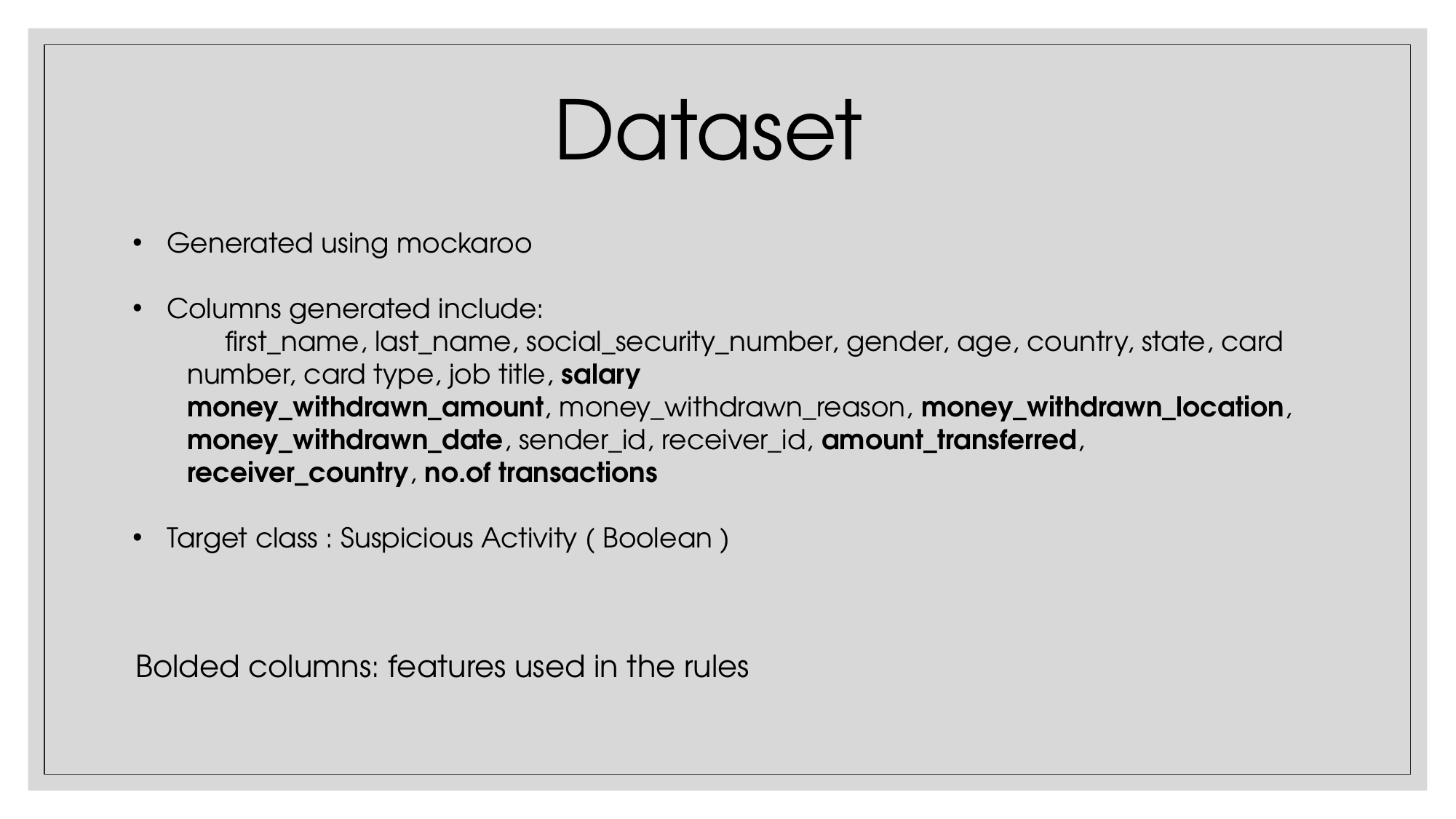

Dataset
Generated using mockaroo

Columns generated include:
     first_name, last_name, social_security_number, gender, age, country, state, card   number, card type, job title, salary
money_withdrawn_amount, money_withdrawn_reason, money_withdrawn_location, money_withdrawn_date, sender_id, receiver_id, amount_transferred, receiver_country, no.of transactions

Target class : Suspicious Activity ( Boolean )
Bolded columns: features used in the rules